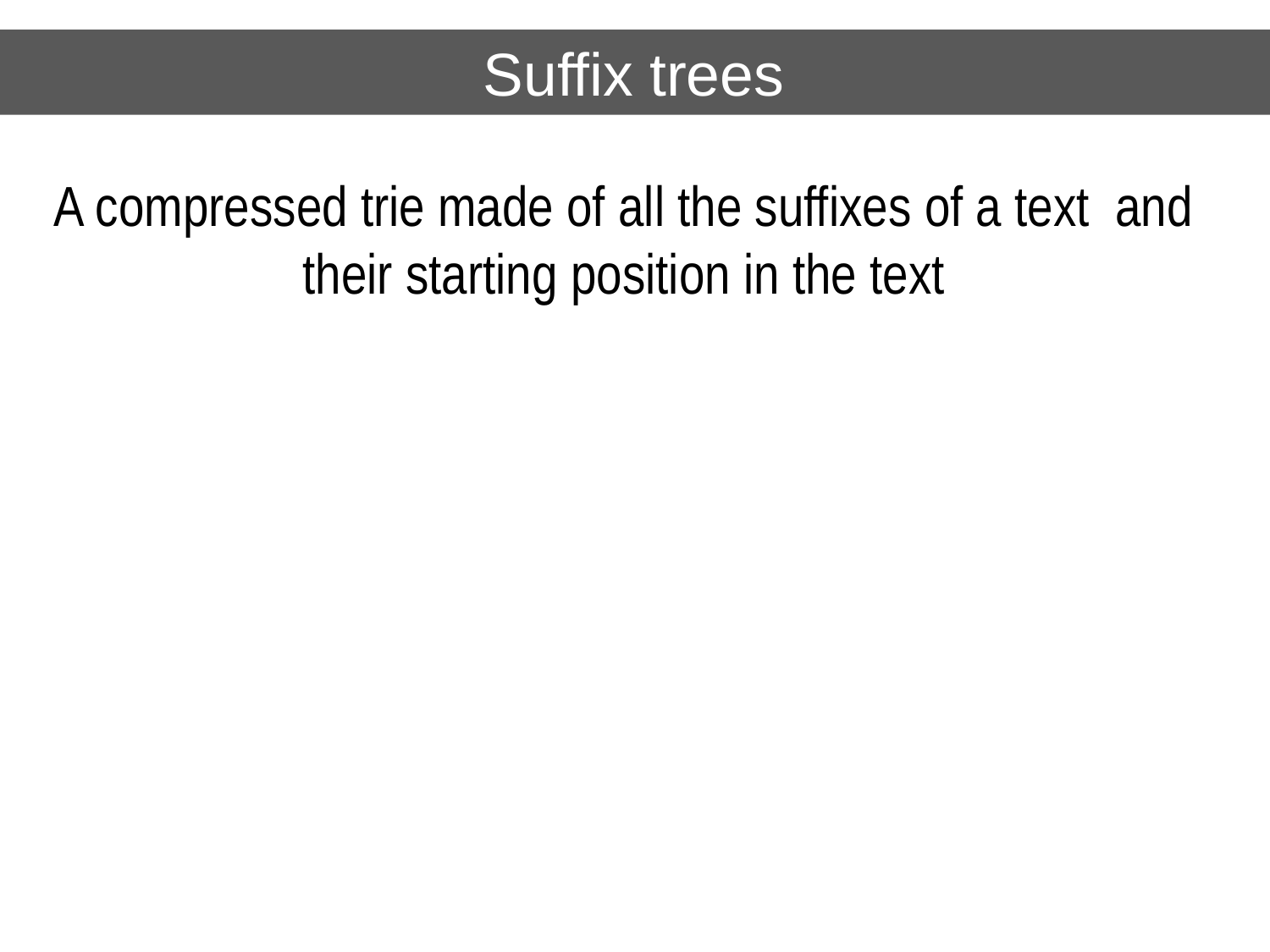

Suffix trees
A compressed trie made of all the suffixes of a text  and their starting position in the text